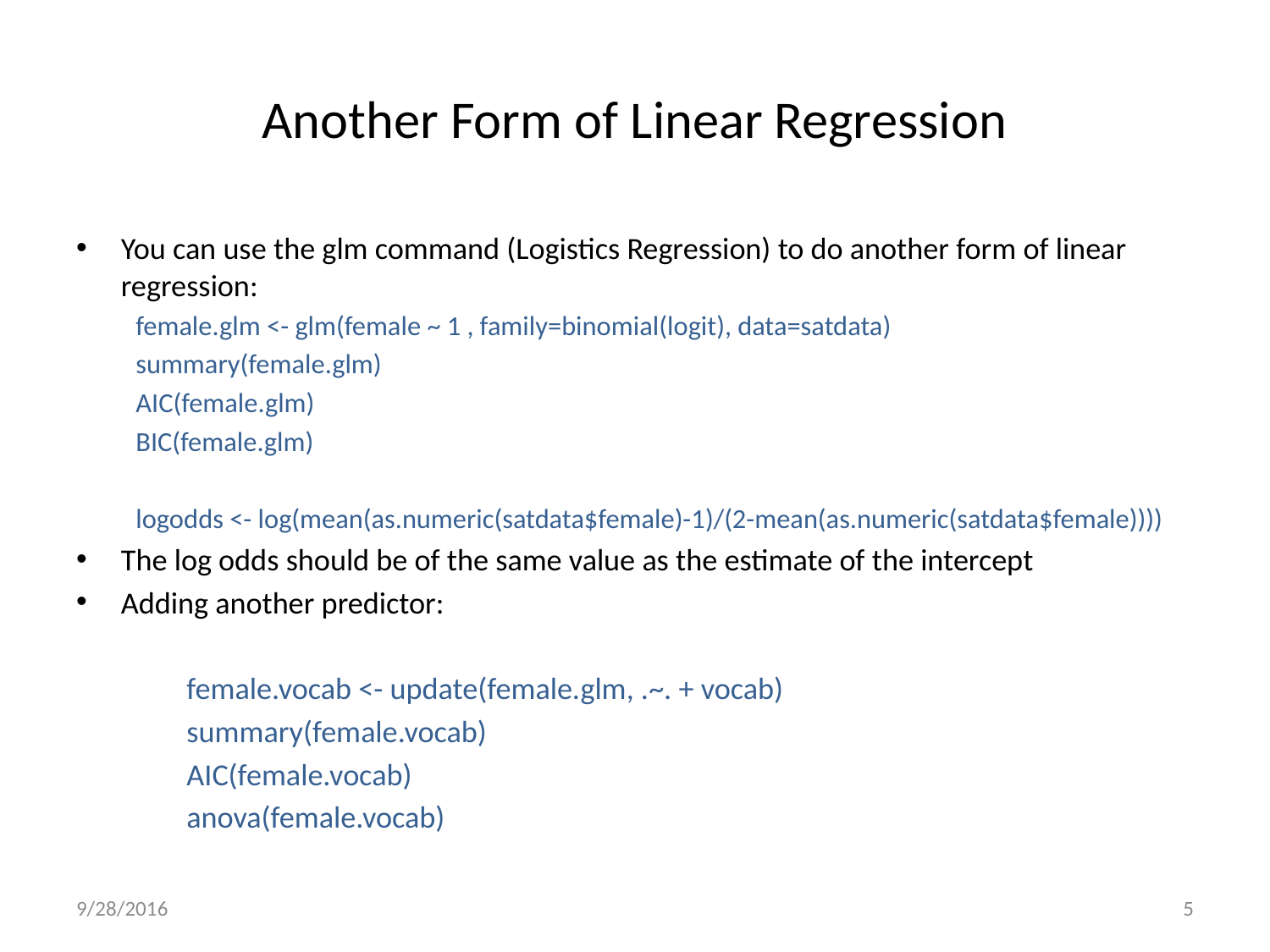

# Another Form of Linear Regression
You can use the glm command (Logistics Regression) to do another form of linear regression:
female.glm <- glm(female ~ 1 , family=binomial(logit), data=satdata)
summary(female.glm)
AIC(female.glm)
BIC(female.glm)

logodds <- log(mean(as.numeric(satdata$female)-1)/(2-mean(as.numeric(satdata$female))))
The log odds should be of the same value as the estimate of the intercept
Adding another predictor:

	female.vocab <- update(female.glm, .~. + vocab)
	summary(female.vocab)
	AIC(female.vocab)
	anova(female.vocab)

9/28/2016
5